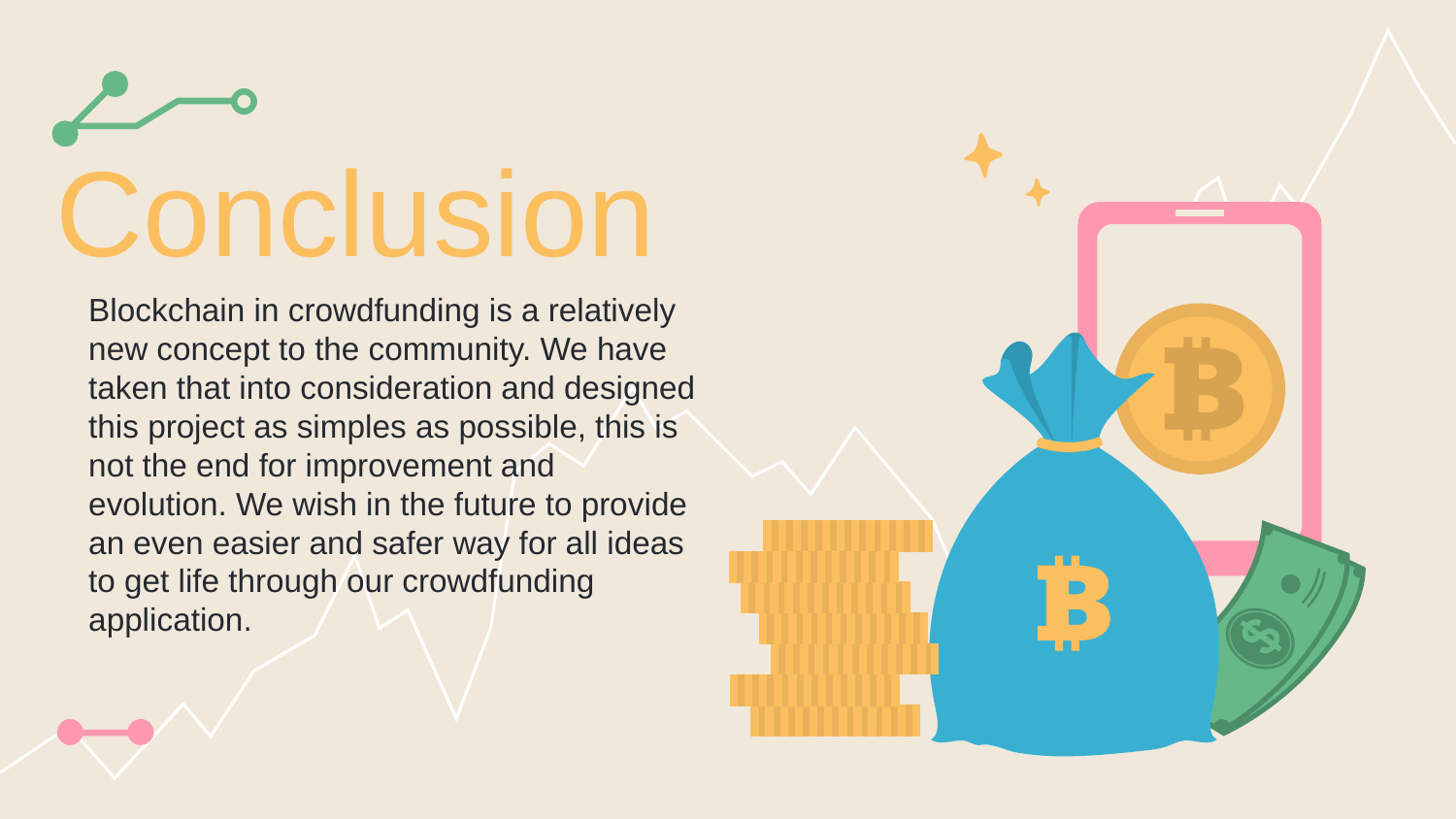

# Conclusion

Blockchain in crowdfunding is a relatively new concept to the community. We have taken that into consideration and designed this project as simples as possible, this is not the end for improvement and evolution. We wish in the future to provide an even easier and safer way for all ideas to get life through our crowdfunding application.